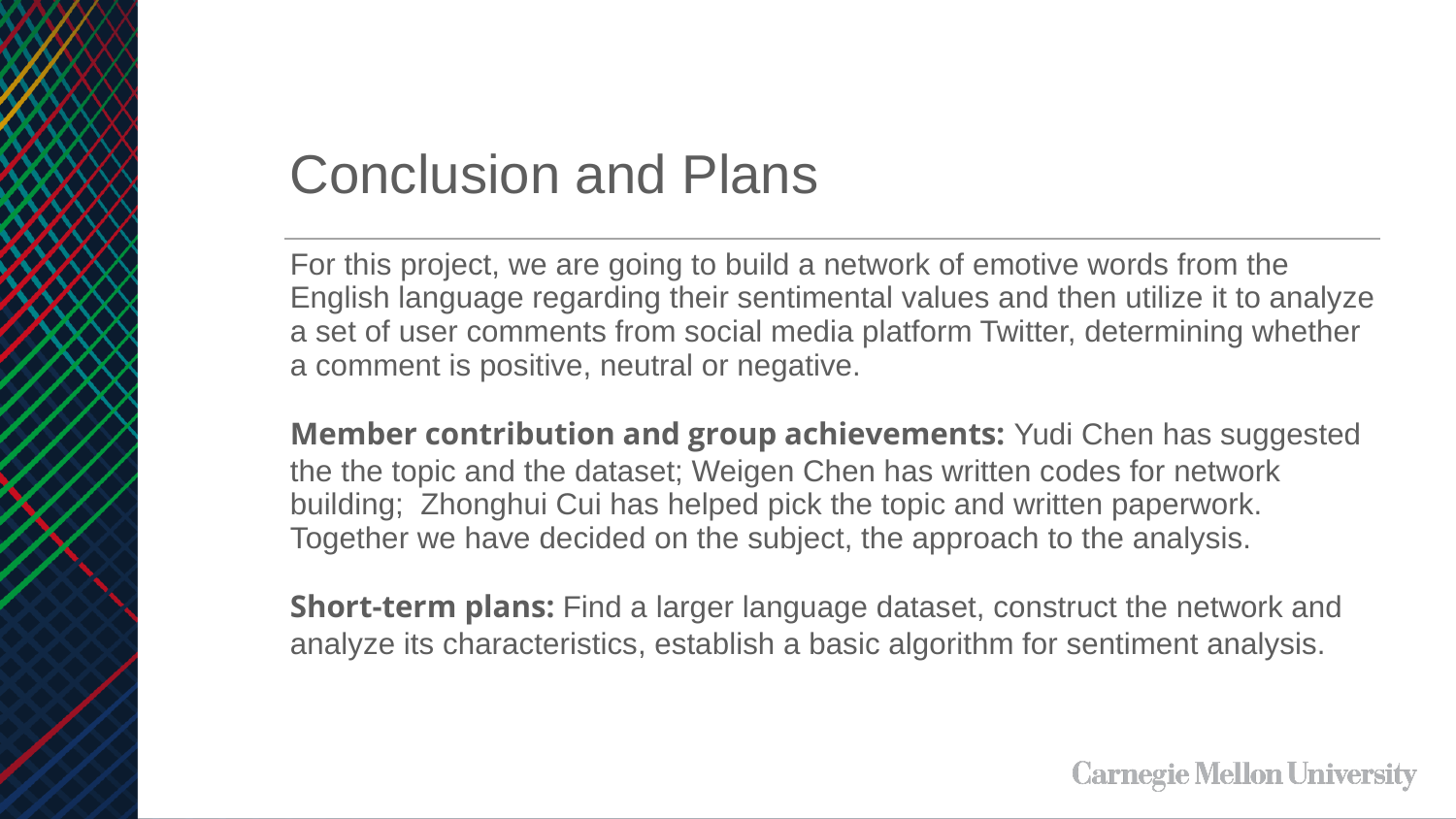

Conclusion and Plans
For this project, we are going to build a network of emotive words from the English language regarding their sentimental values and then utilize it to analyze a set of user comments from social media platform Twitter, determining whether a comment is positive, neutral or negative.
Member contribution and group achievements: Yudi Chen has suggested the the topic and the dataset; Weigen Chen has written codes for network building;  Zhonghui Cui has helped pick the topic and written paperwork. Together we have decided on the subject, the approach to the analysis.
Short-term plans: Find a larger language dataset, construct the network and analyze its characteristics, establish a basic algorithm for sentiment analysis.